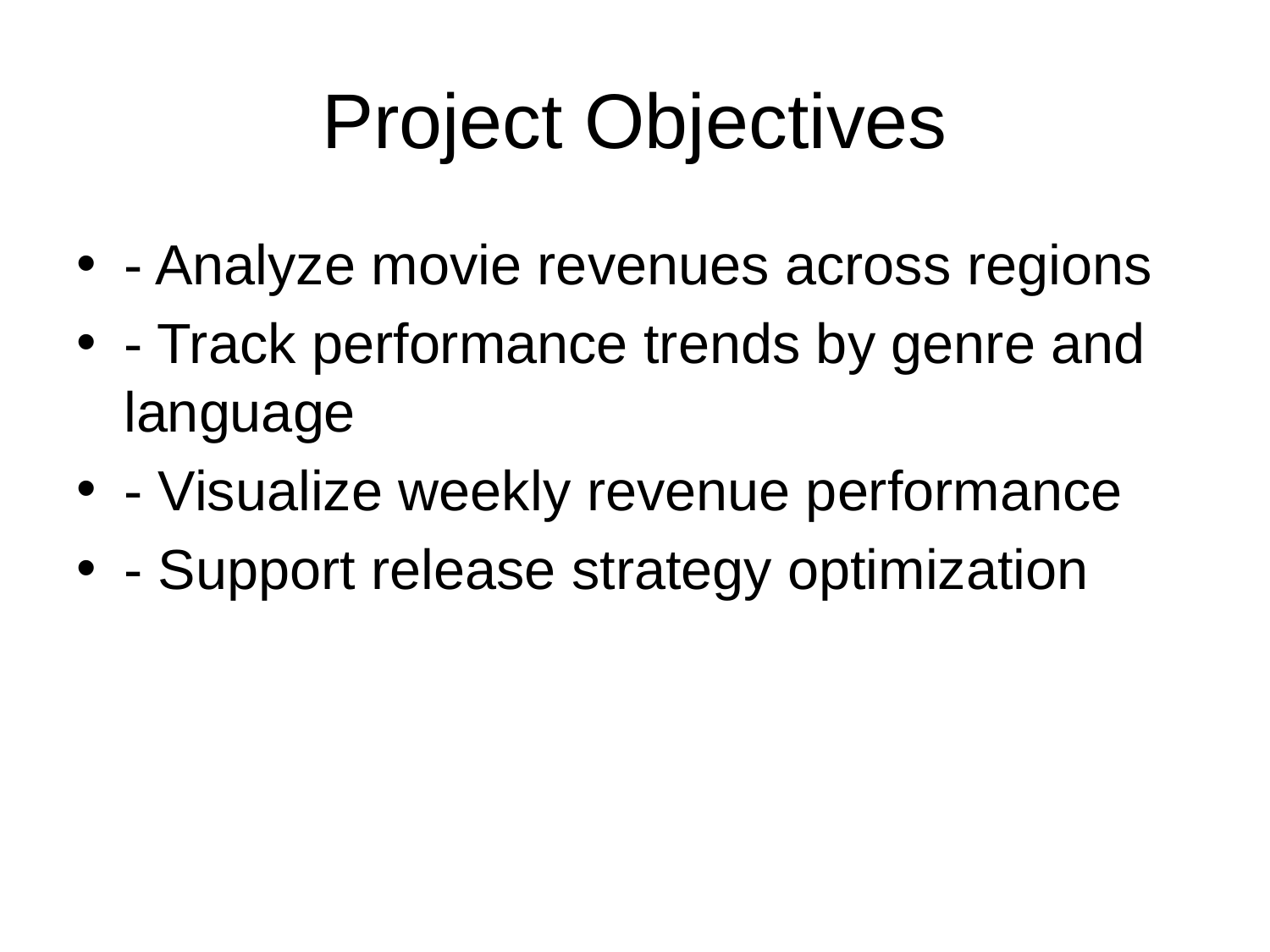

# Project Objectives
- Analyze movie revenues across regions
- Track performance trends by genre and language
- Visualize weekly revenue performance
- Support release strategy optimization